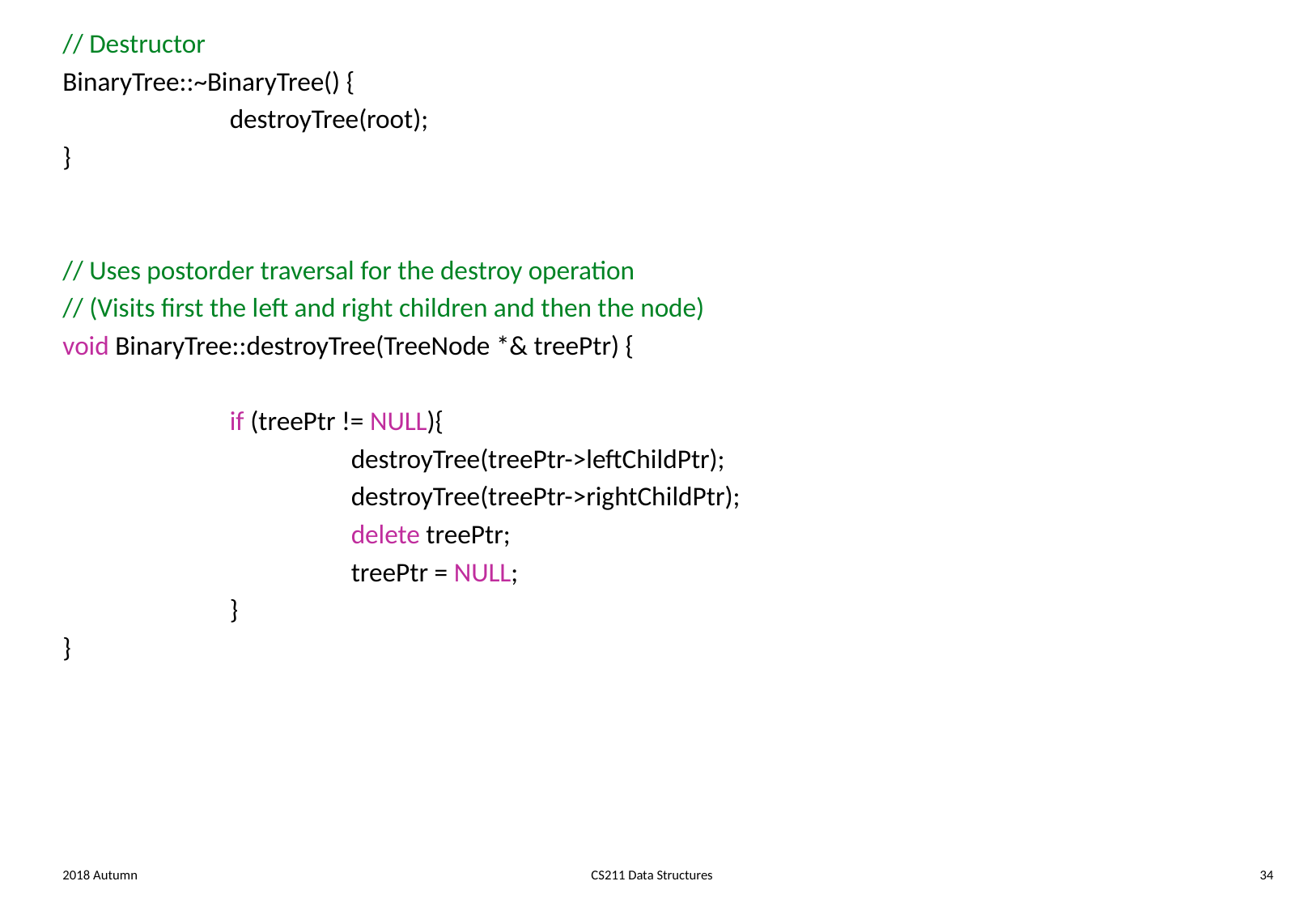

// Destructor
BinaryTree::~BinaryTree() {
		destroyTree(root);
}

// Uses postorder traversal for the destroy operation
// (Visits first the left and right children and then the node)
void BinaryTree::destroyTree(TreeNode *& treePtr) {

		if (treePtr != NULL){
			destroyTree(treePtr->leftChildPtr);
			destroyTree(treePtr->rightChildPtr);
			delete treePtr;
			treePtr = NULL;
		}
}

2018 Autumn
CS211 Data Structures
34